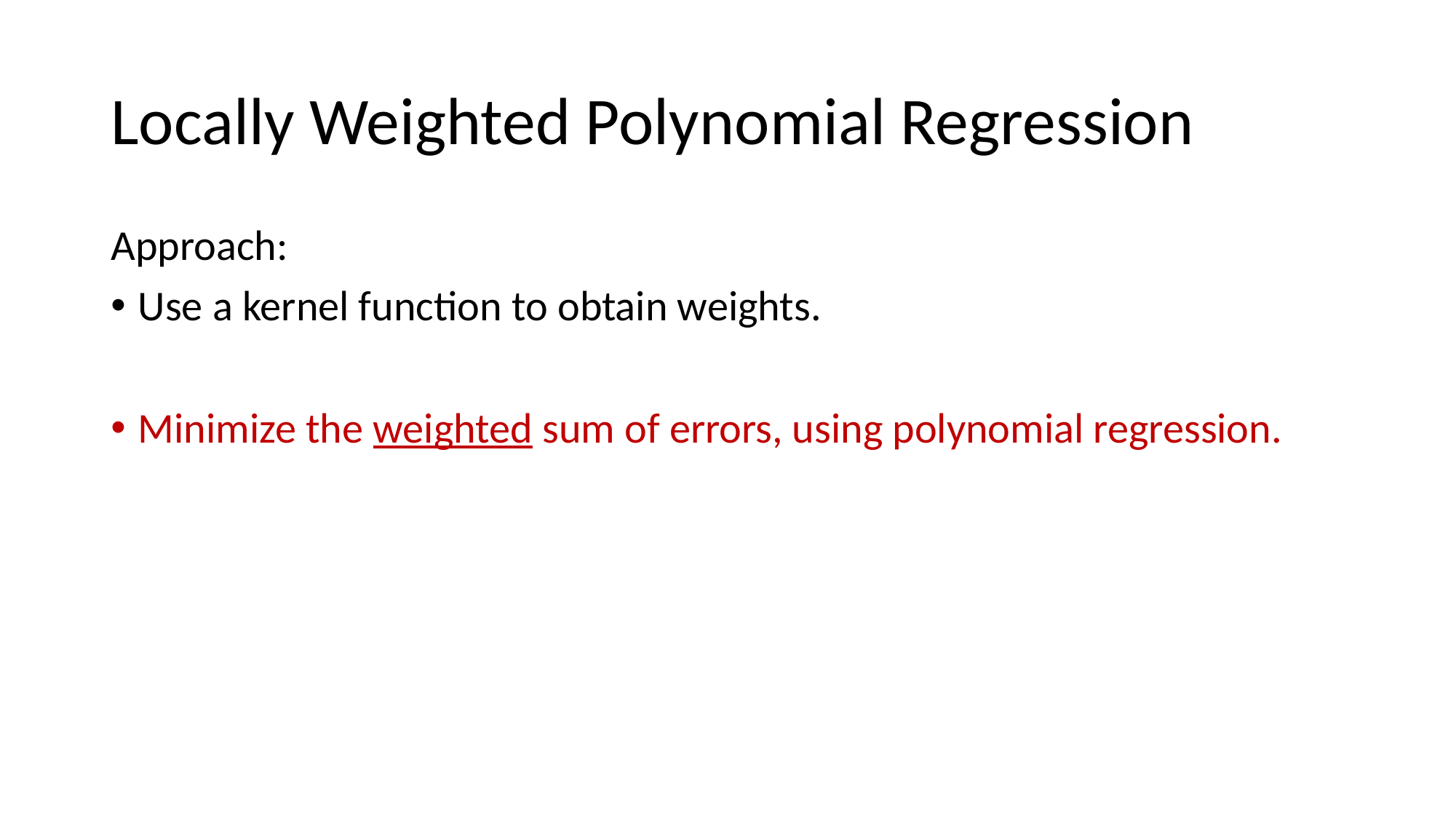

# Locally Weighted Polynomial Regression
Approach:
Use a kernel function to obtain weights.

Minimize the weighted sum of errors, using polynomial regression.